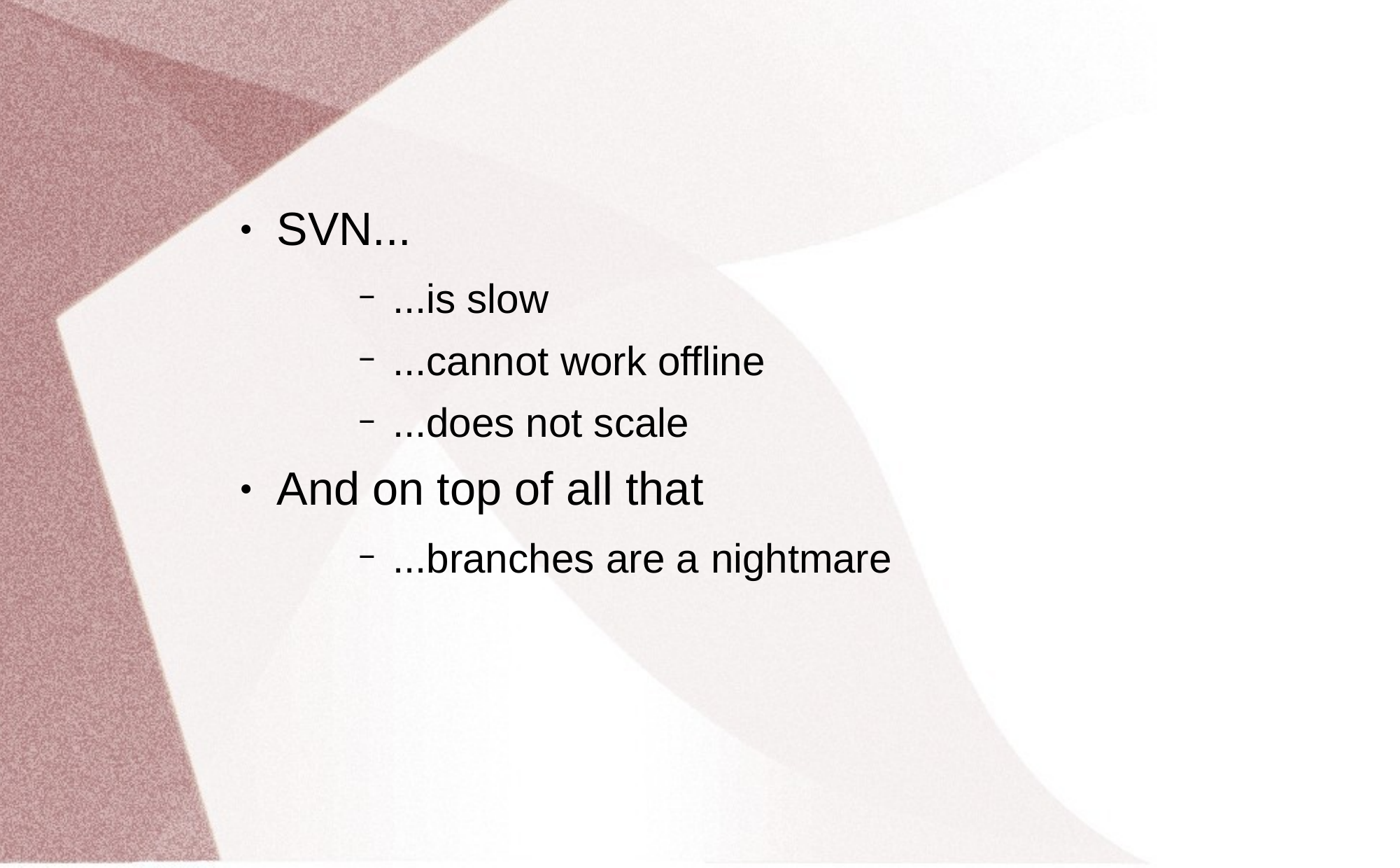

# SVN...
●
...is slow
...cannot work offline
...does not scale
And on top of all that
...branches are a nightmare
●